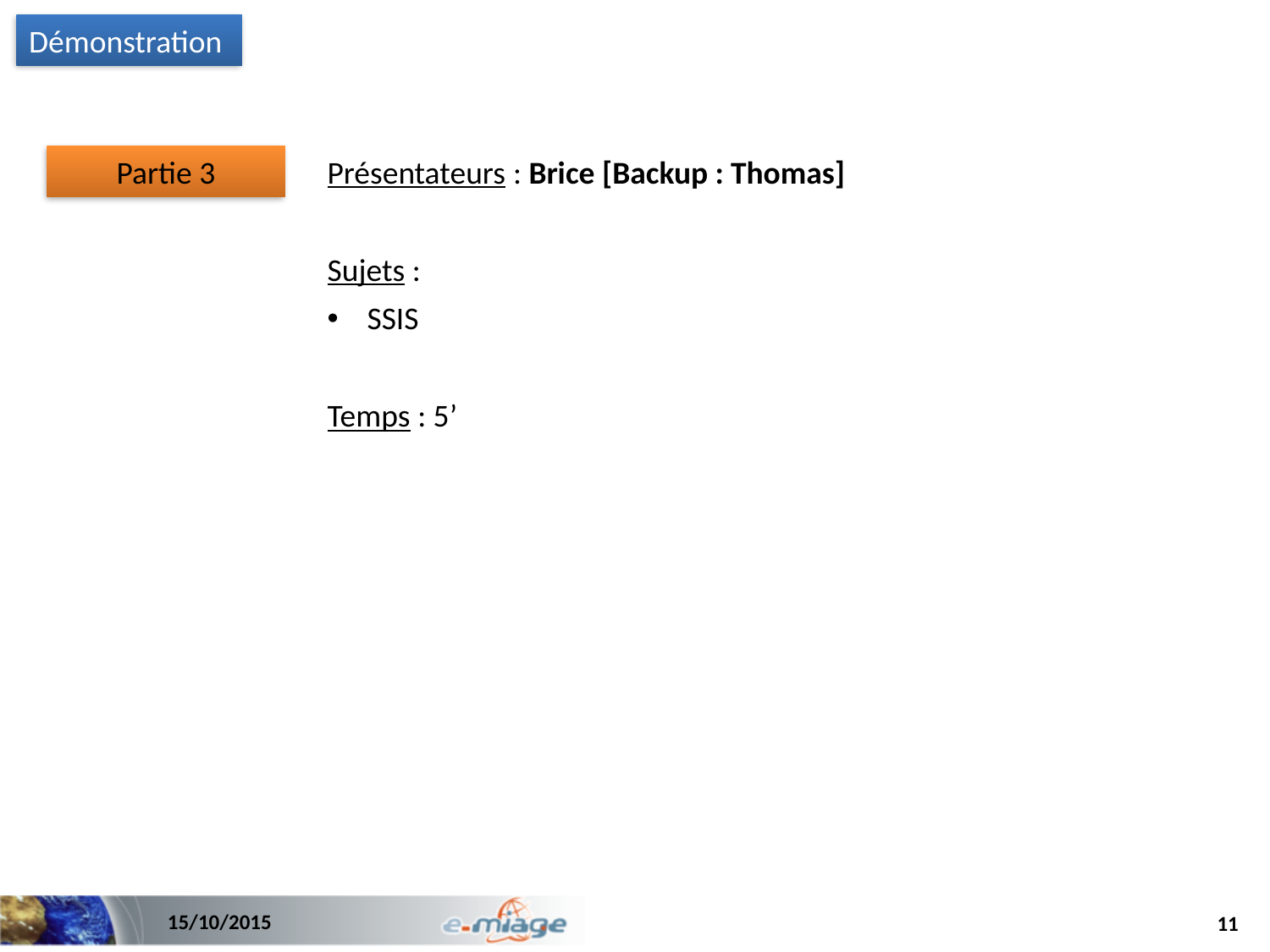

Démonstration
Partie 3
Présentateurs : Brice [Backup : Thomas]

Sujets :
SSIS

Temps : 5’